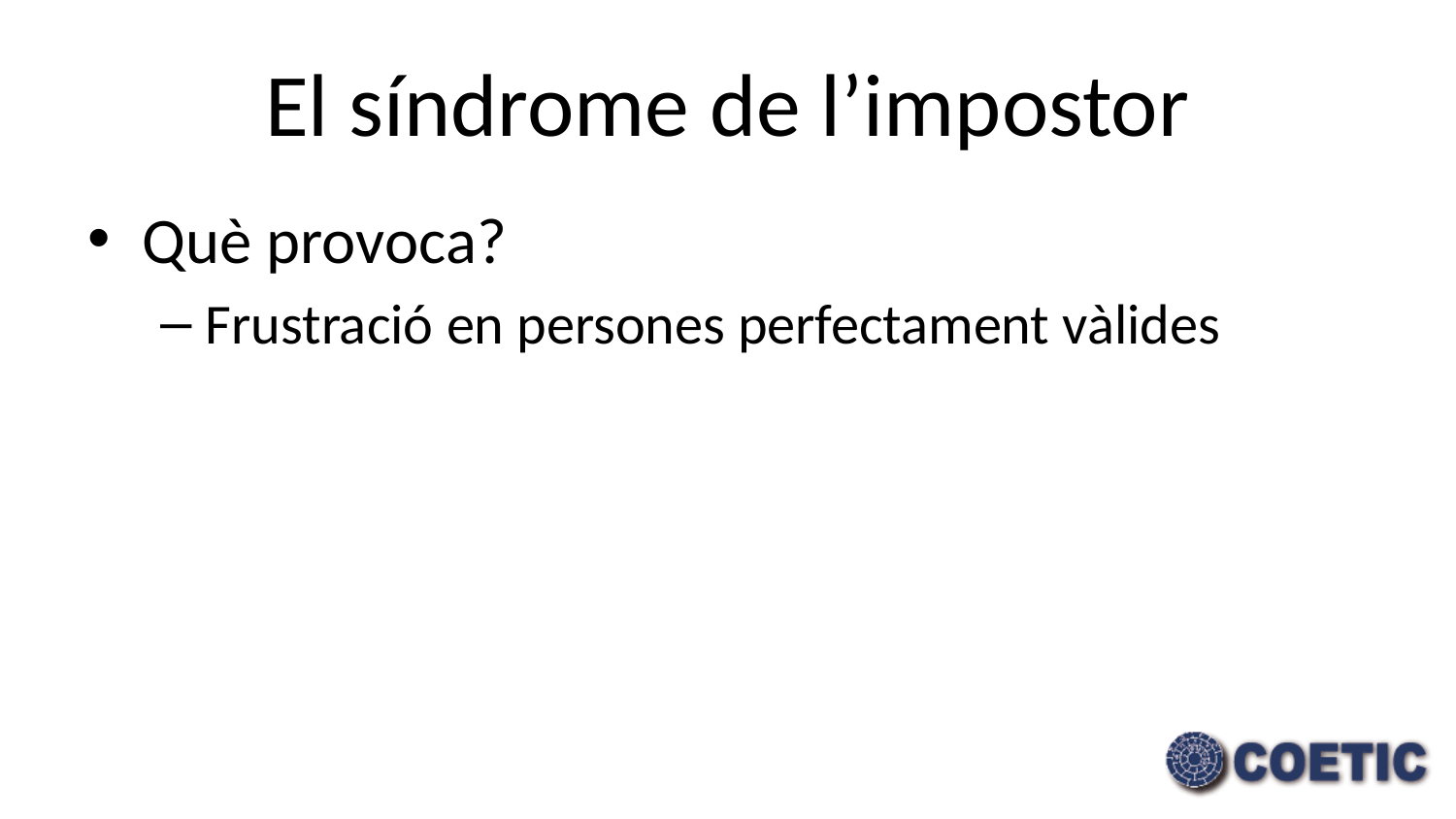

# El síndrome de l’impostor
Què provoca?
Frustració en persones perfectament vàlides